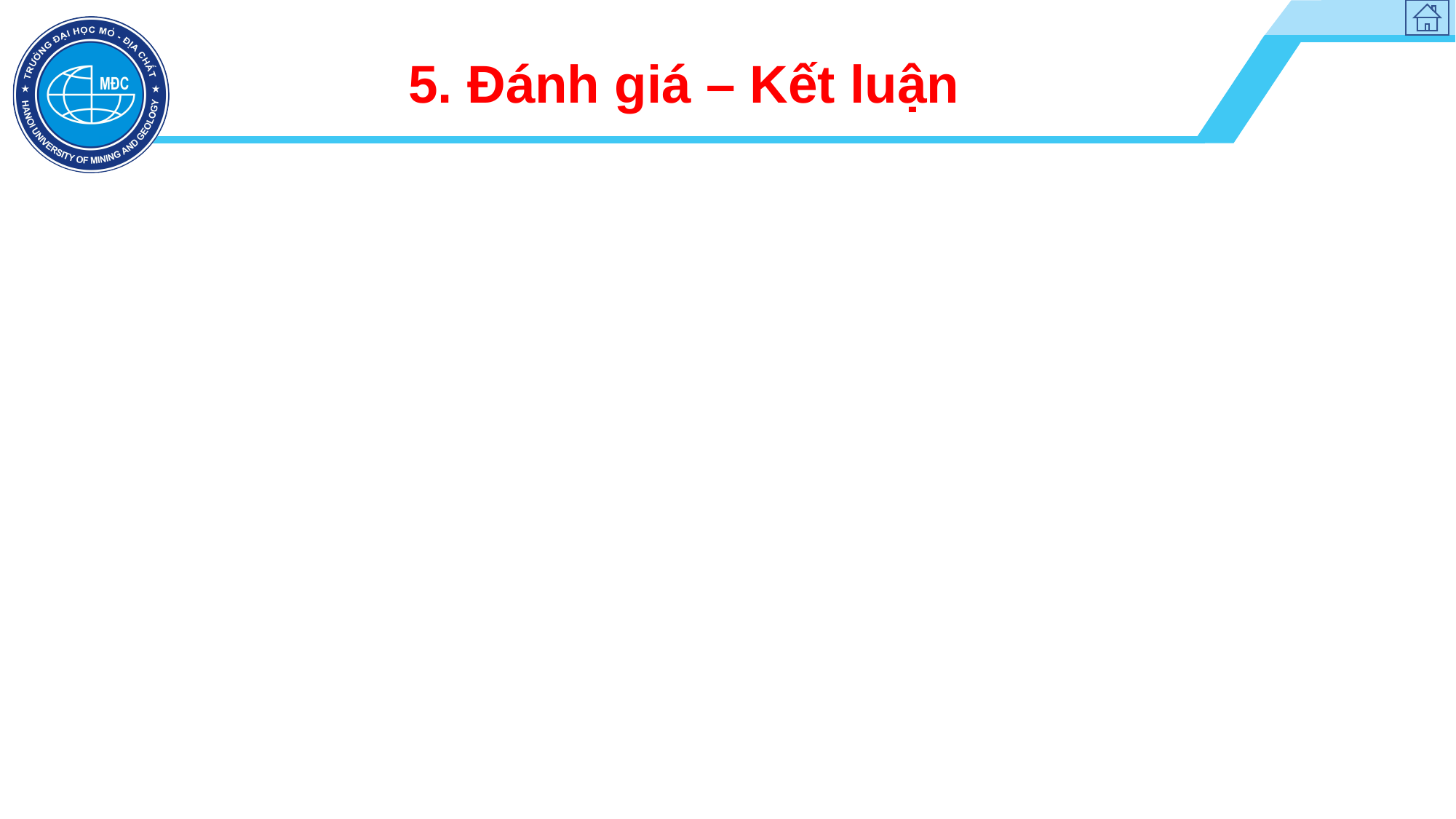

# 5. Đánh giá – Kết luận